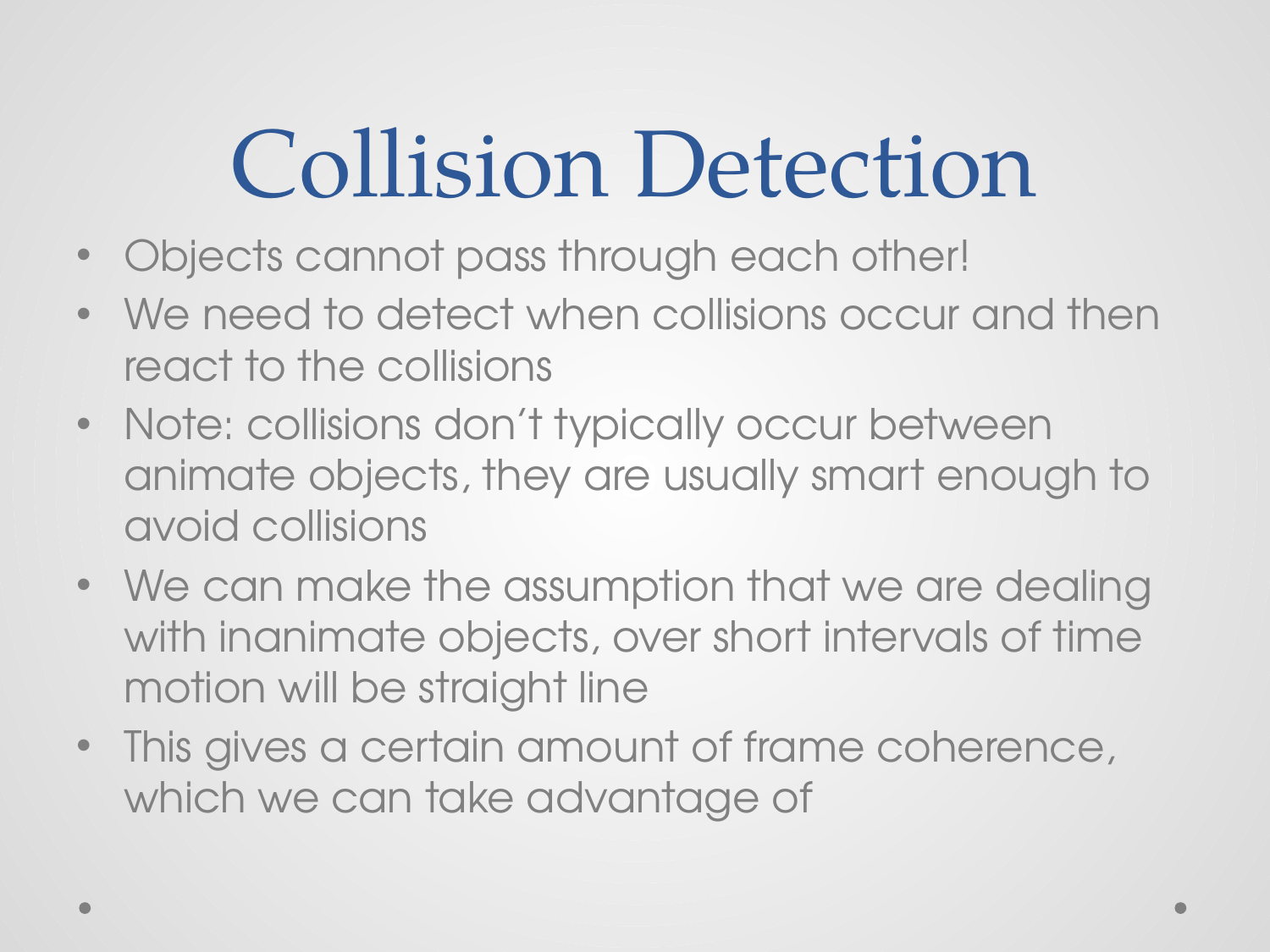

# Collision Detection
Objects cannot pass through each other!
We need to detect when collisions occur and then react to the collisions
Note: collisions don’t typically occur between animate objects, they are usually smart enough to avoid collisions
We can make the assumption that we are dealing with inanimate objects, over short intervals of time motion will be straight line
This gives a certain amount of frame coherence, which we can take advantage of